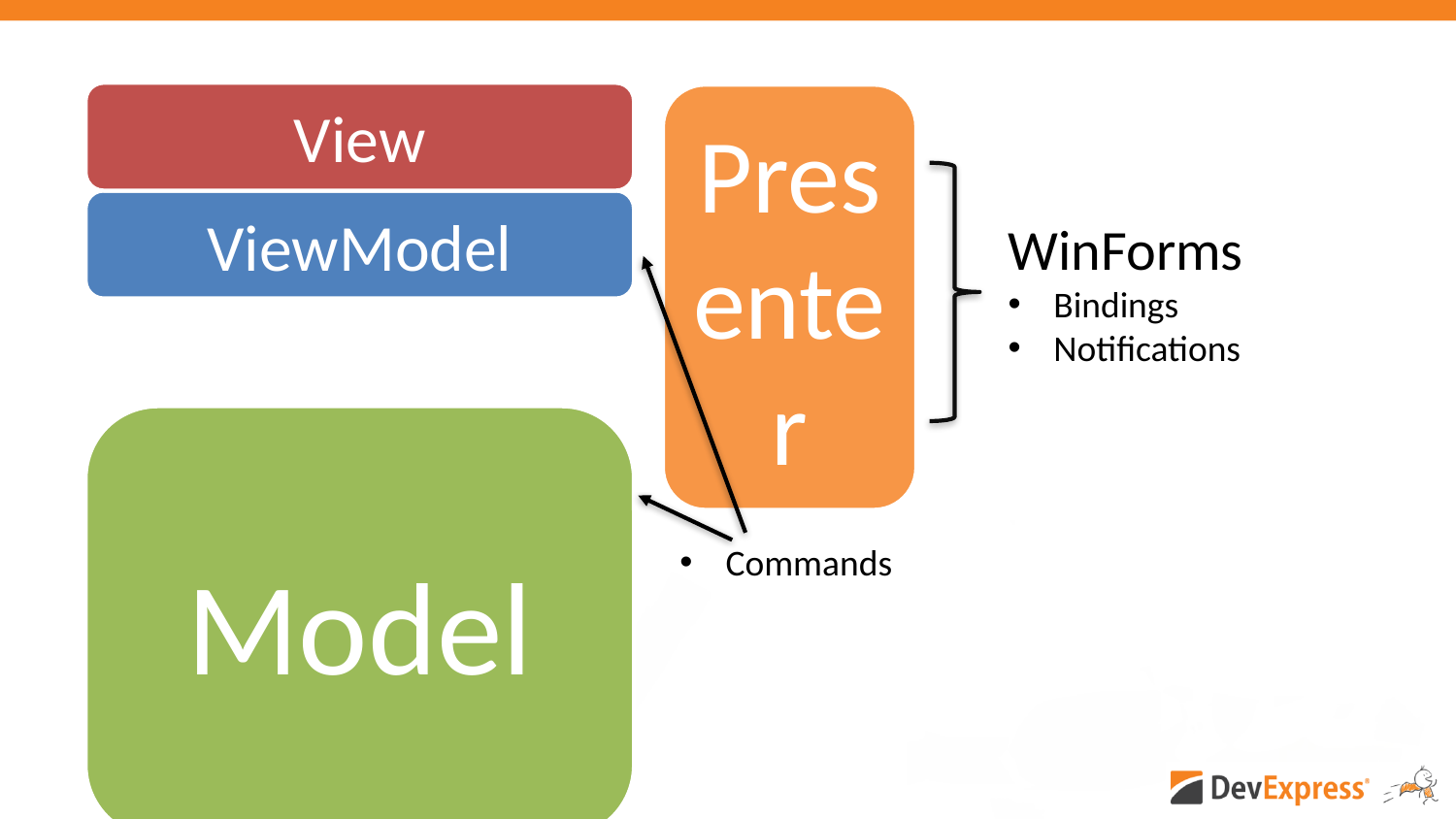

Model
ViewModel
View
Presenter

WinForms
Bindings
Notifications
Commands